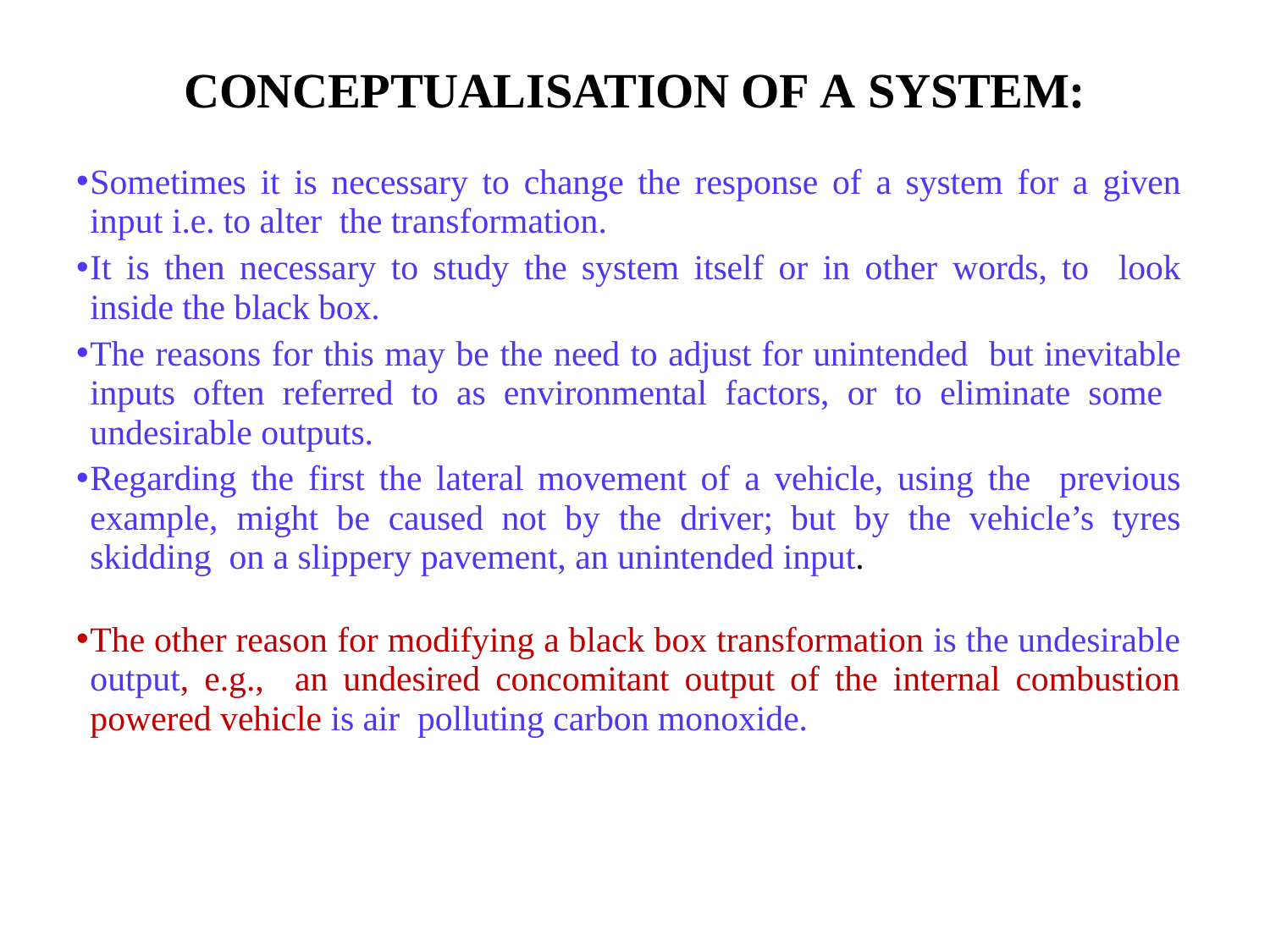

# CONCEPTUALISATION OF A SYSTEM:
Sometimes it is necessary to change the response of a system for a given input i.e. to alter  the transformation.
It is then necessary to study the system itself or in other words, to  look inside the black box.
The reasons for this may be the need to adjust for unintended  but inevitable inputs often referred to as environmental factors, or to eliminate some  undesirable outputs.
Regarding the first the lateral movement of a vehicle, using the  previous example, might be caused not by the driver; but by the vehicle’s tyres skidding  on a slippery pavement, an unintended input.

The other reason for modifying a black box transformation is the undesirable output, e.g.,  an undesired concomitant output of the internal combustion powered vehicle is air  polluting carbon monoxide.